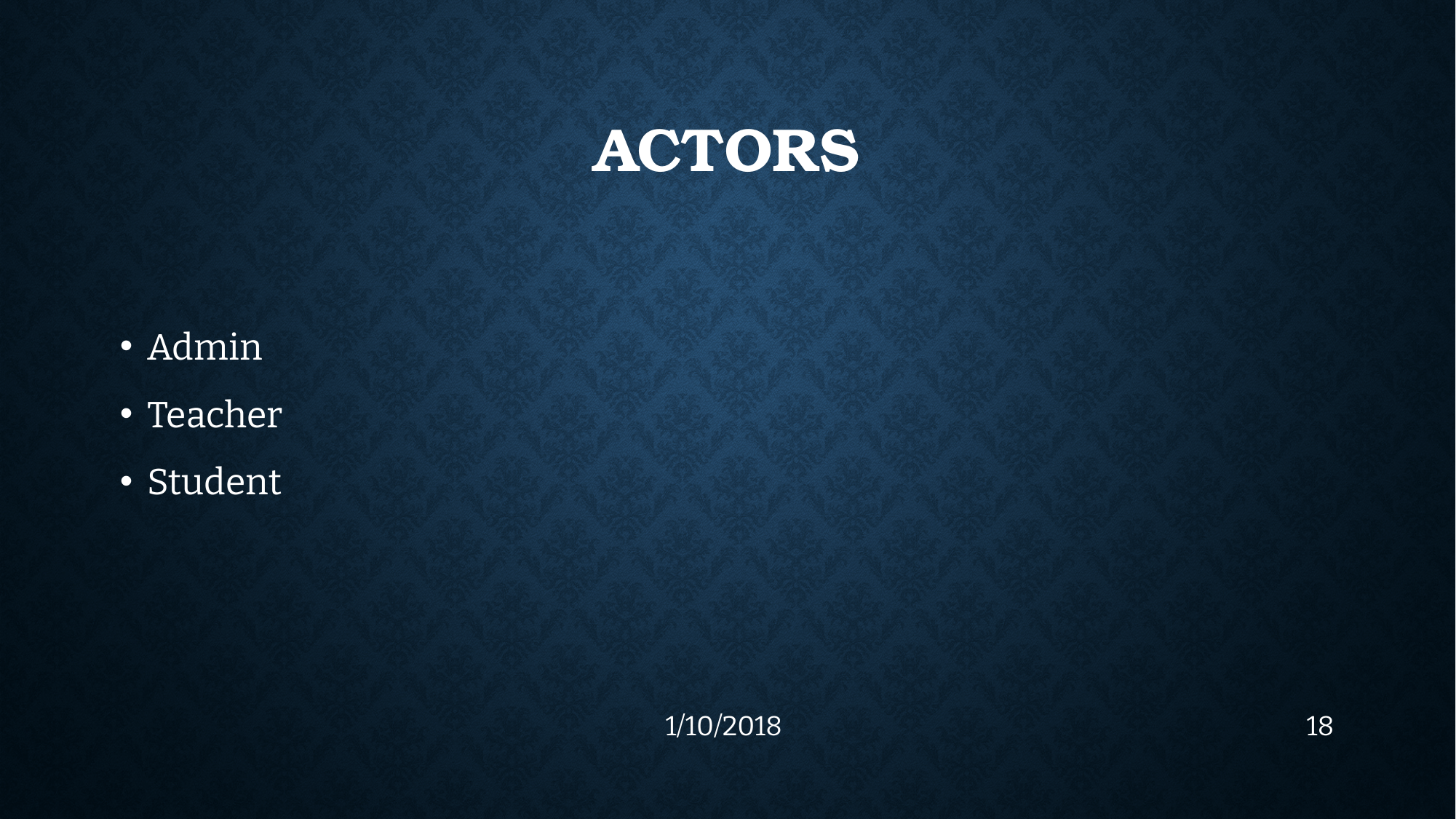

# actors

Admin
Teacher
Student
1/10/2018
18